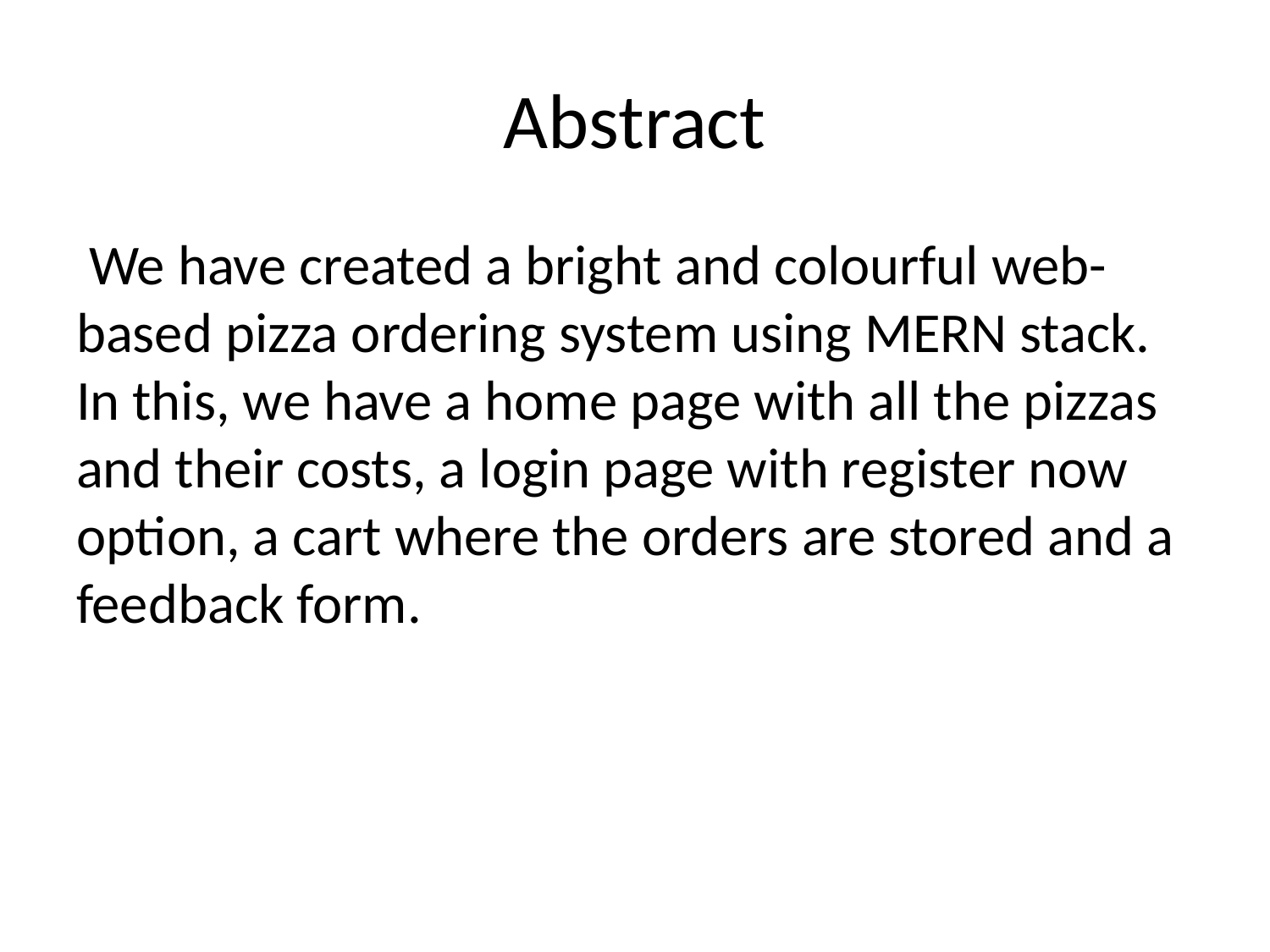

# Abstract
 We have created a bright and colourful web-based pizza ordering system using MERN stack. In this, we have a home page with all the pizzas and their costs, a login page with register now option, a cart where the orders are stored and a feedback form.